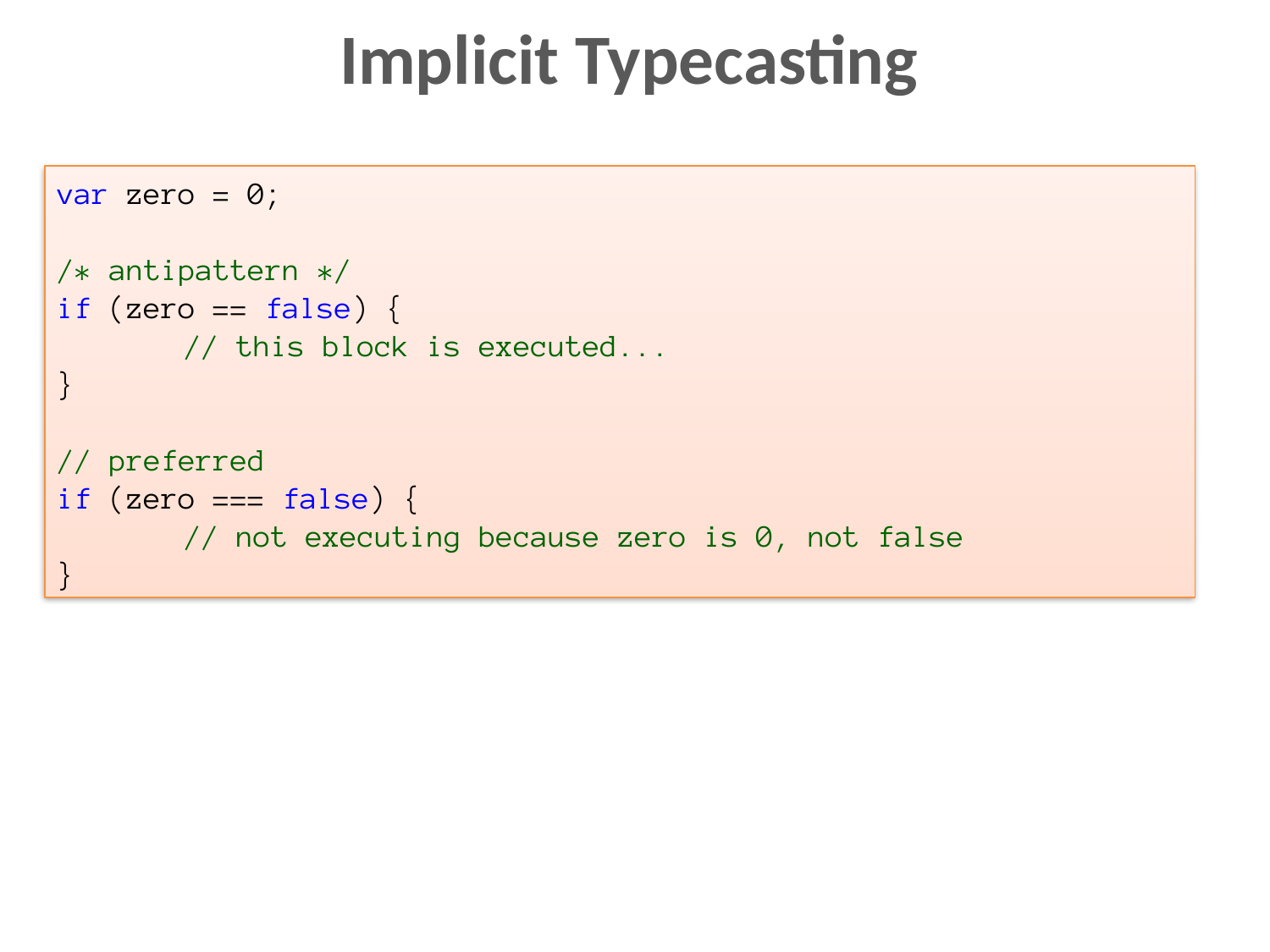

Implicit Typecasting
var zero = 0;

/* antipattern */
if (zero == false) {
	// this block is executed...
}

// preferred
if (zero === false) {
	// not executing because zero is 0, not false
}